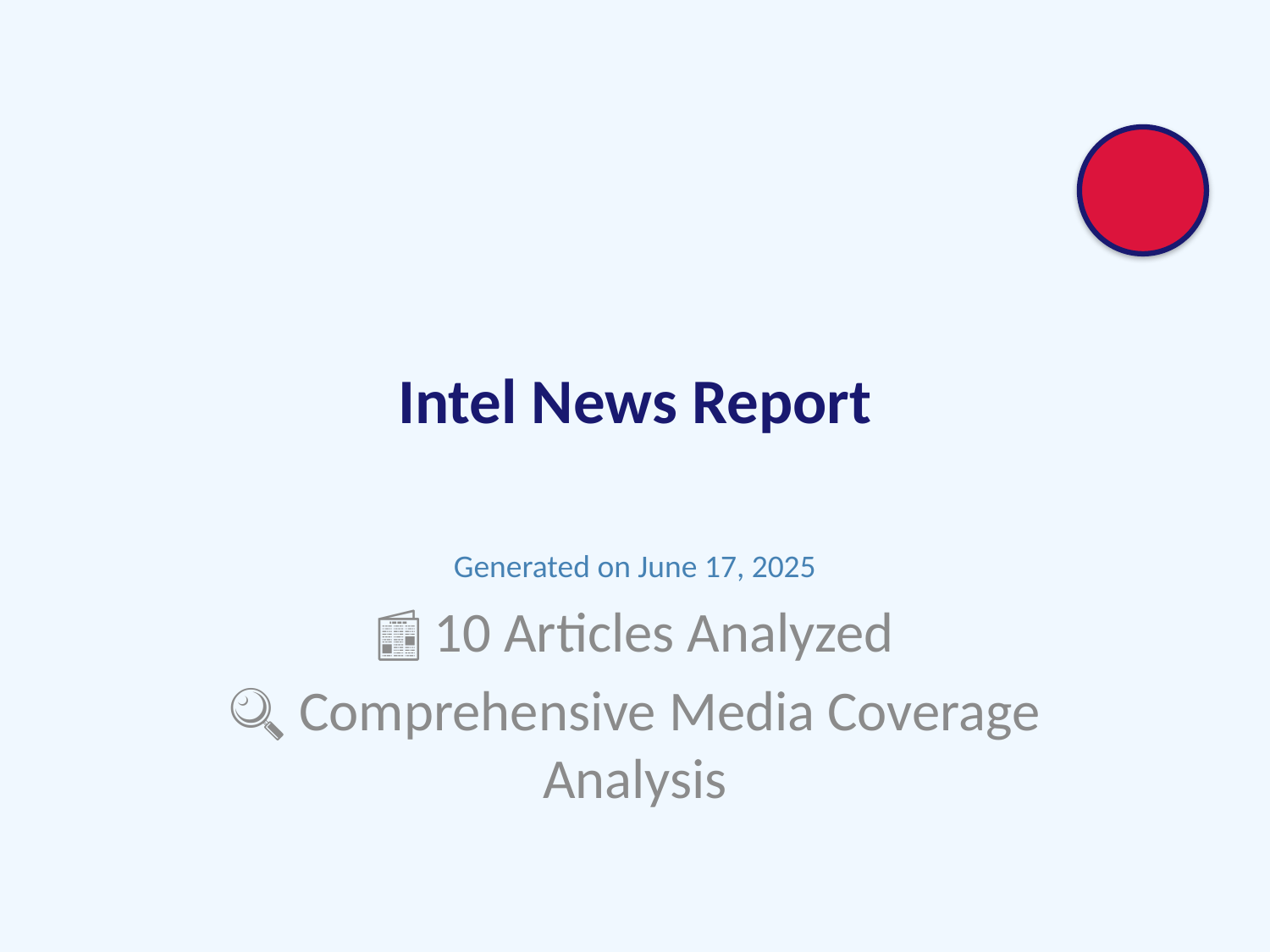

# Intel News Report
Generated on June 17, 2025
📰 10 Articles Analyzed
🔍 Comprehensive Media Coverage Analysis